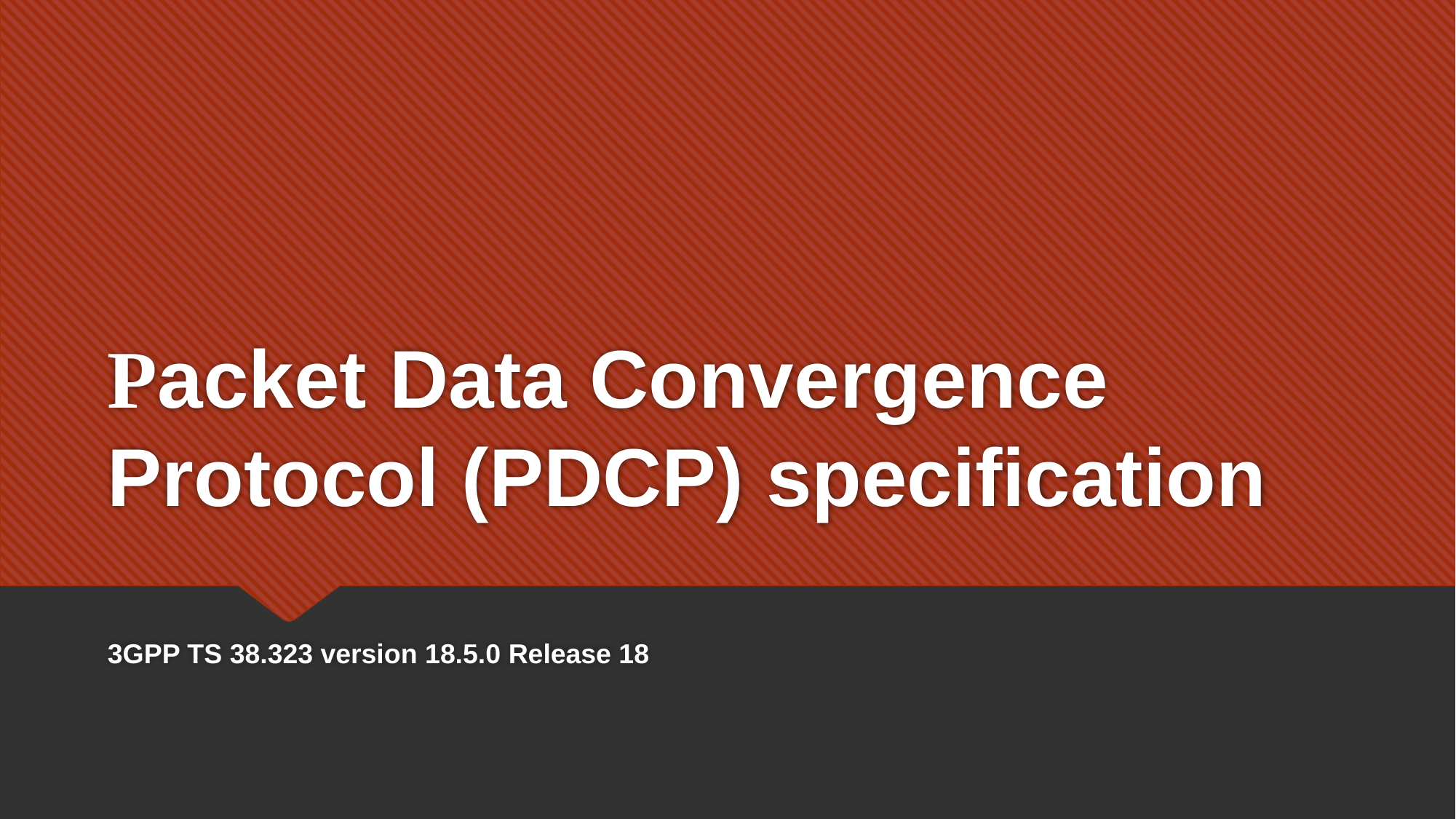

# Packet Data Convergence Protocol (PDCP) specification
3GPP TS 38.323 version 18.5.0 Release 18